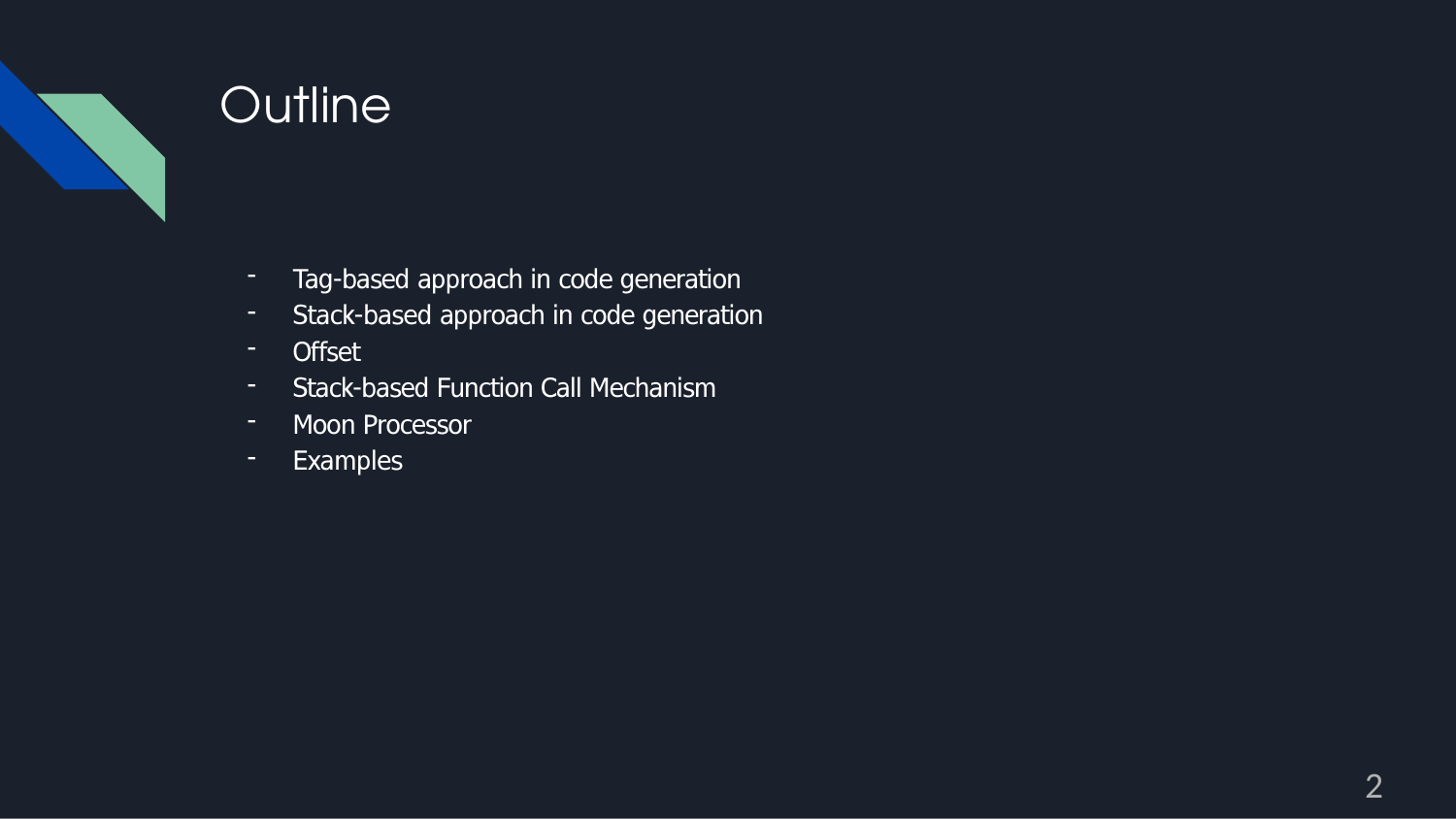

Outline
Tag-based approach in code generation
Stack-based approach in code generation
Offset
Stack-based Function Call Mechanism
Moon Processor
Examples
2